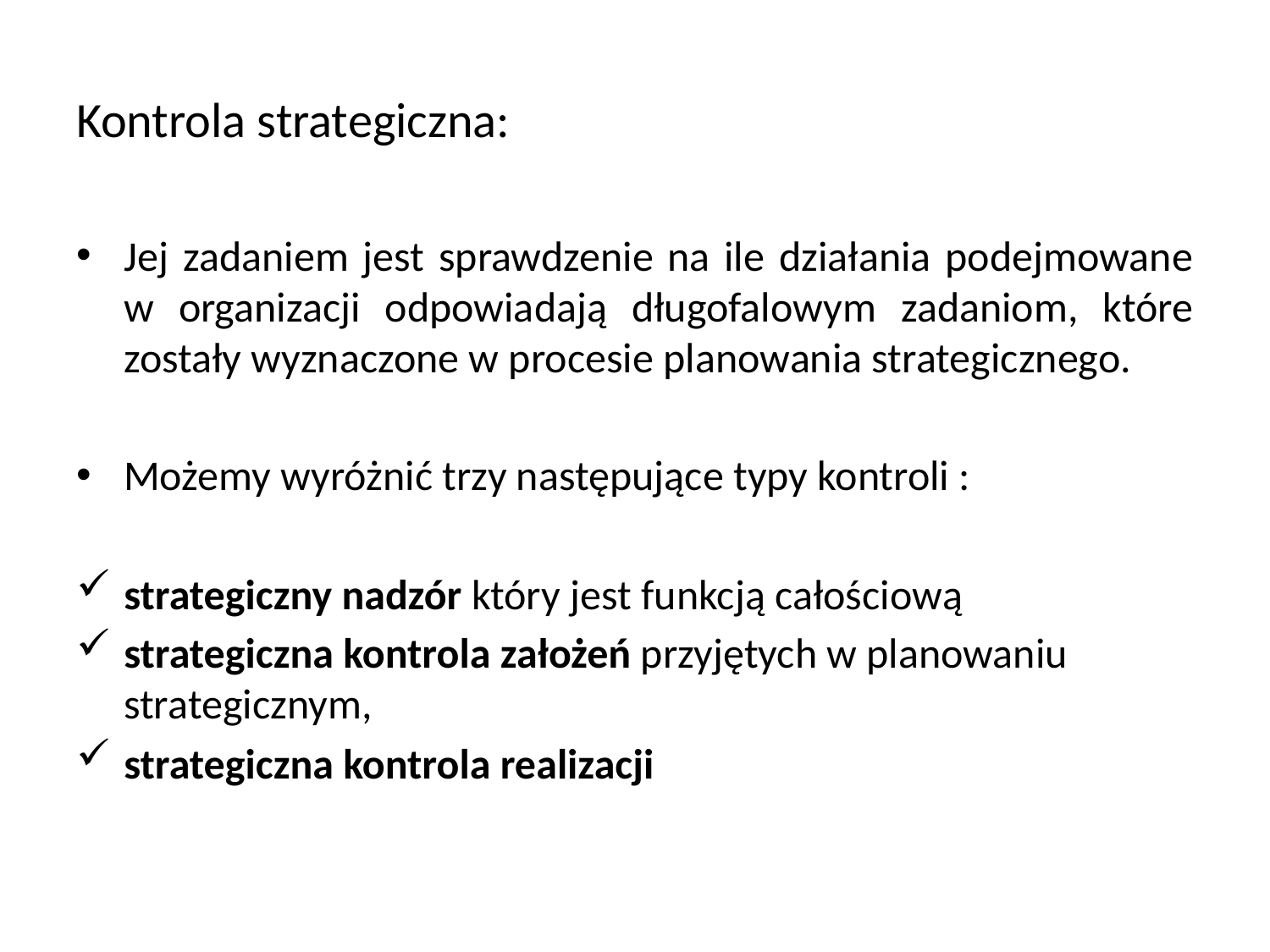

# Kontrola strategiczna:
Jej zadaniem jest sprawdzenie na ile działania podejmowane w organizacji odpowiadają długofalowym zadaniom, które zostały wyznaczone w procesie planowania strategicznego.

Możemy wyróżnić trzy następujące typy kontroli :

strategiczny nadzór który jest funkcją całościową
strategiczna kontrola założeń przyjętych w planowaniu strategicznym,
strategiczna kontrola realizacji